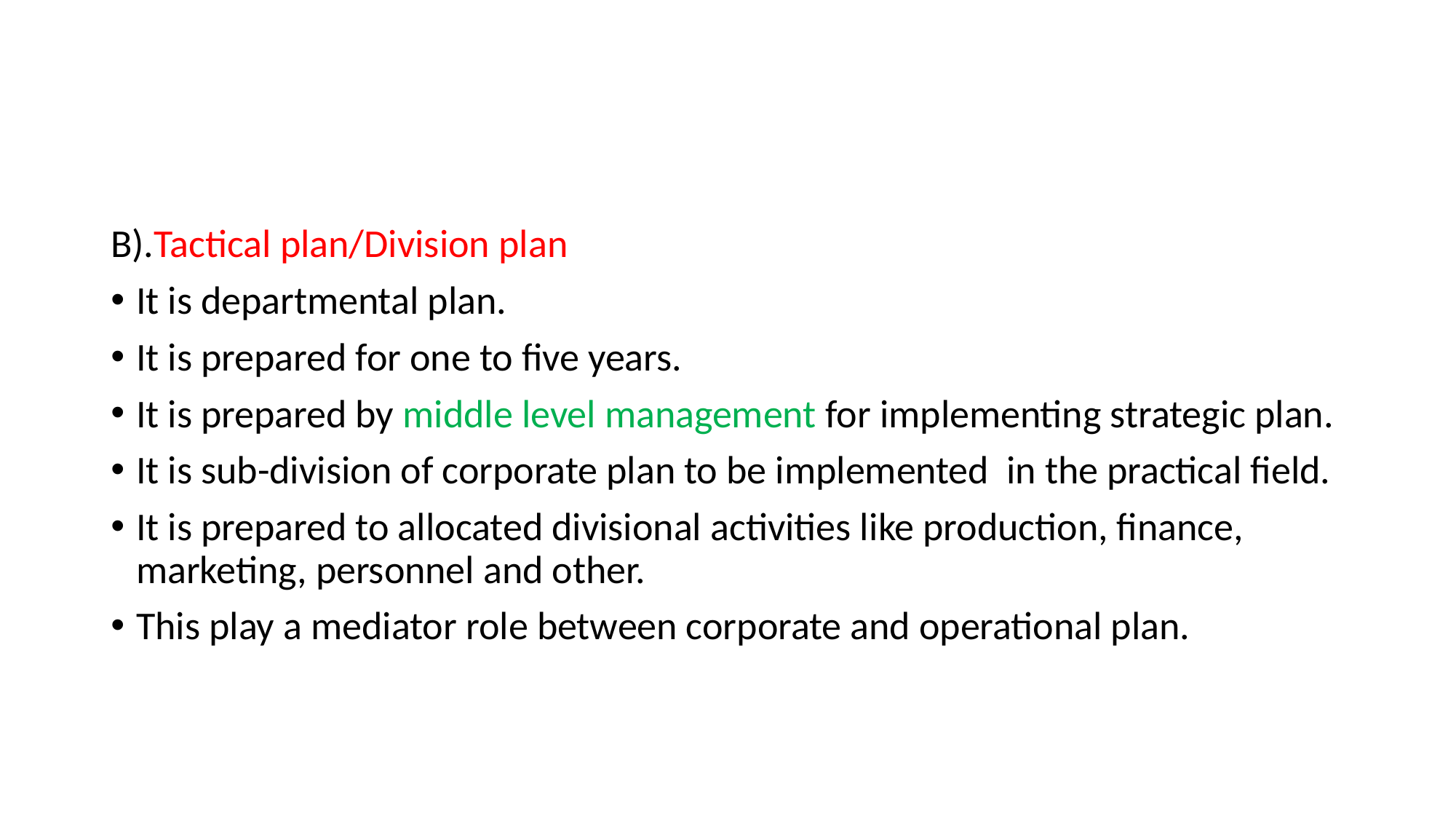

#
B).Tactical plan/Division plan
It is departmental plan.
It is prepared for one to five years.
It is prepared by middle level management for implementing strategic plan.
It is sub-division of corporate plan to be implemented  in the practical field.
It is prepared to allocated divisional activities like production, finance, marketing, personnel and other.
This play a mediator role between corporate and operational plan.